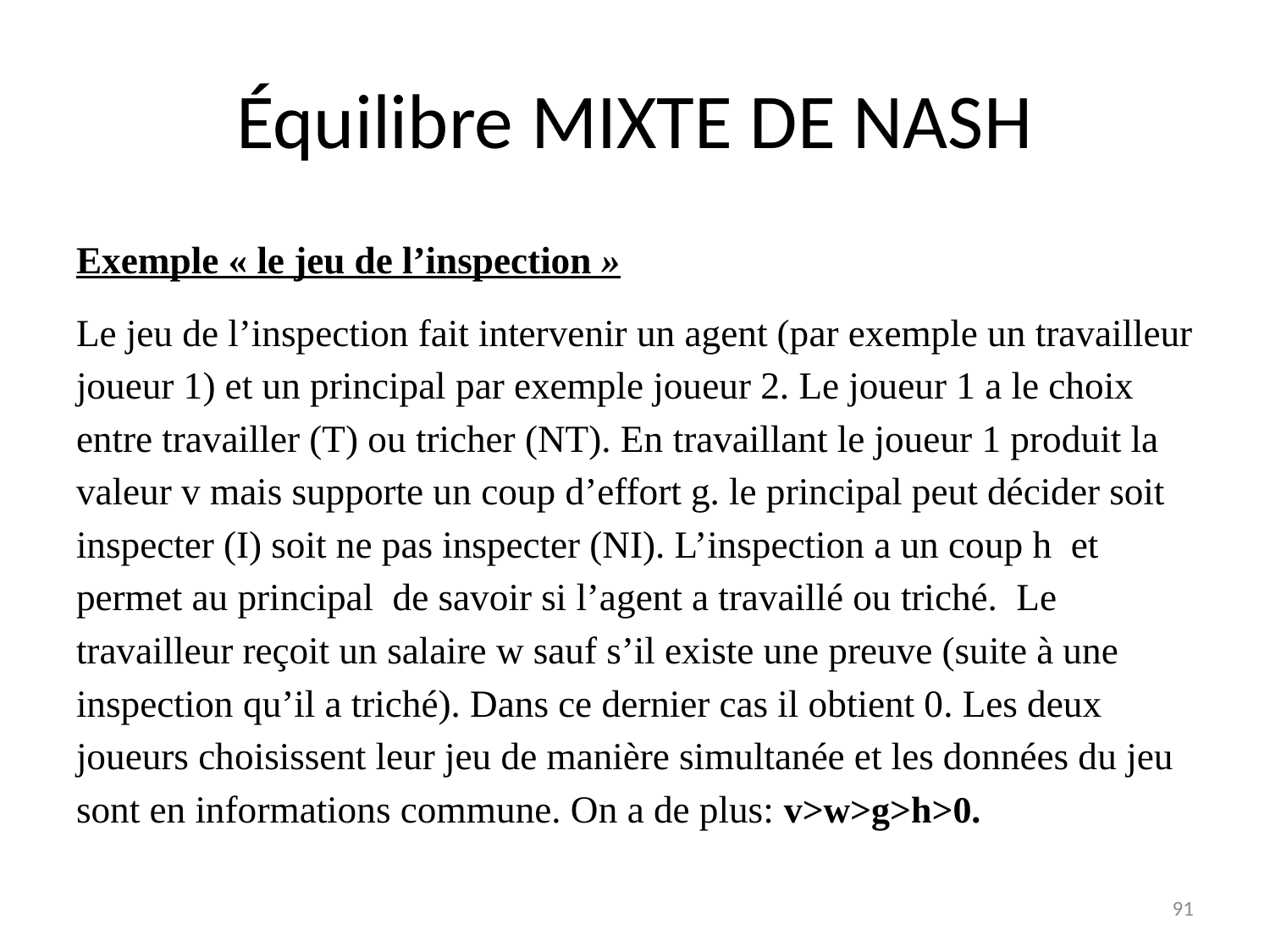

# Équilibre MIXTE DE NASH
Exemple « le jeu de l’inspection »
Le jeu de l’inspection fait intervenir un agent (par exemple un travailleur joueur 1) et un principal par exemple joueur 2. Le joueur 1 a le choix entre travailler (T) ou tricher (NT). En travaillant le joueur 1 produit la valeur v mais supporte un coup d’effort g. le principal peut décider soit inspecter (I) soit ne pas inspecter (NI). L’inspection a un coup h  et permet au principal  de savoir si l’agent a travaillé ou triché.  Le travailleur reçoit un salaire w sauf s’il existe une preuve (suite à une inspection qu’il a triché). Dans ce dernier cas il obtient 0. Les deux joueurs choisissent leur jeu de manière simultanée et les données du jeu sont en informations commune. On a de plus: v>w>g>h>0.

91